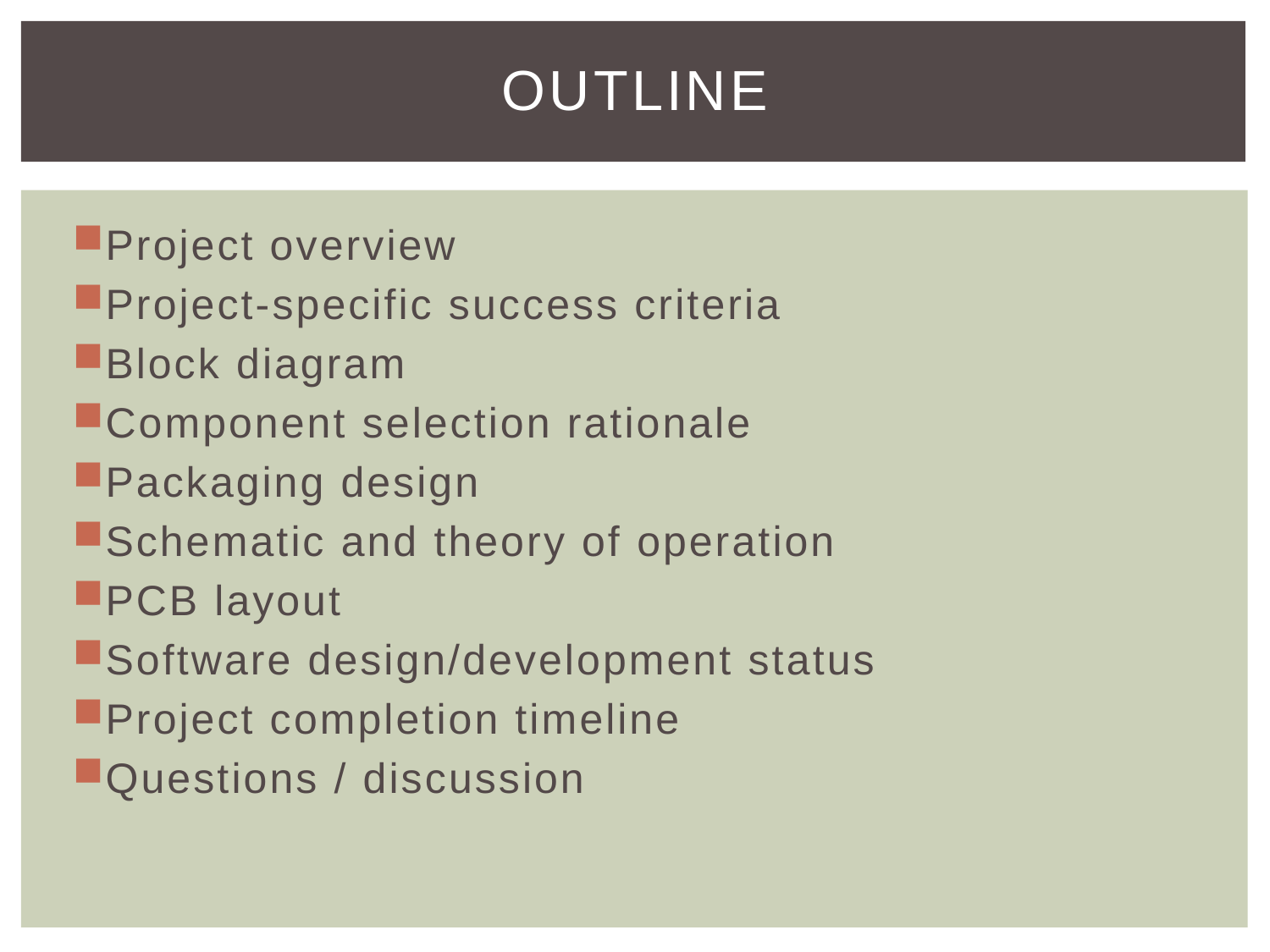

# Outline
Project overview
Project-specific success criteria
Block diagram
Component selection rationale
Packaging design
Schematic and theory of operation
PCB layout
Software design/development status
Project completion timeline
Questions / discussion